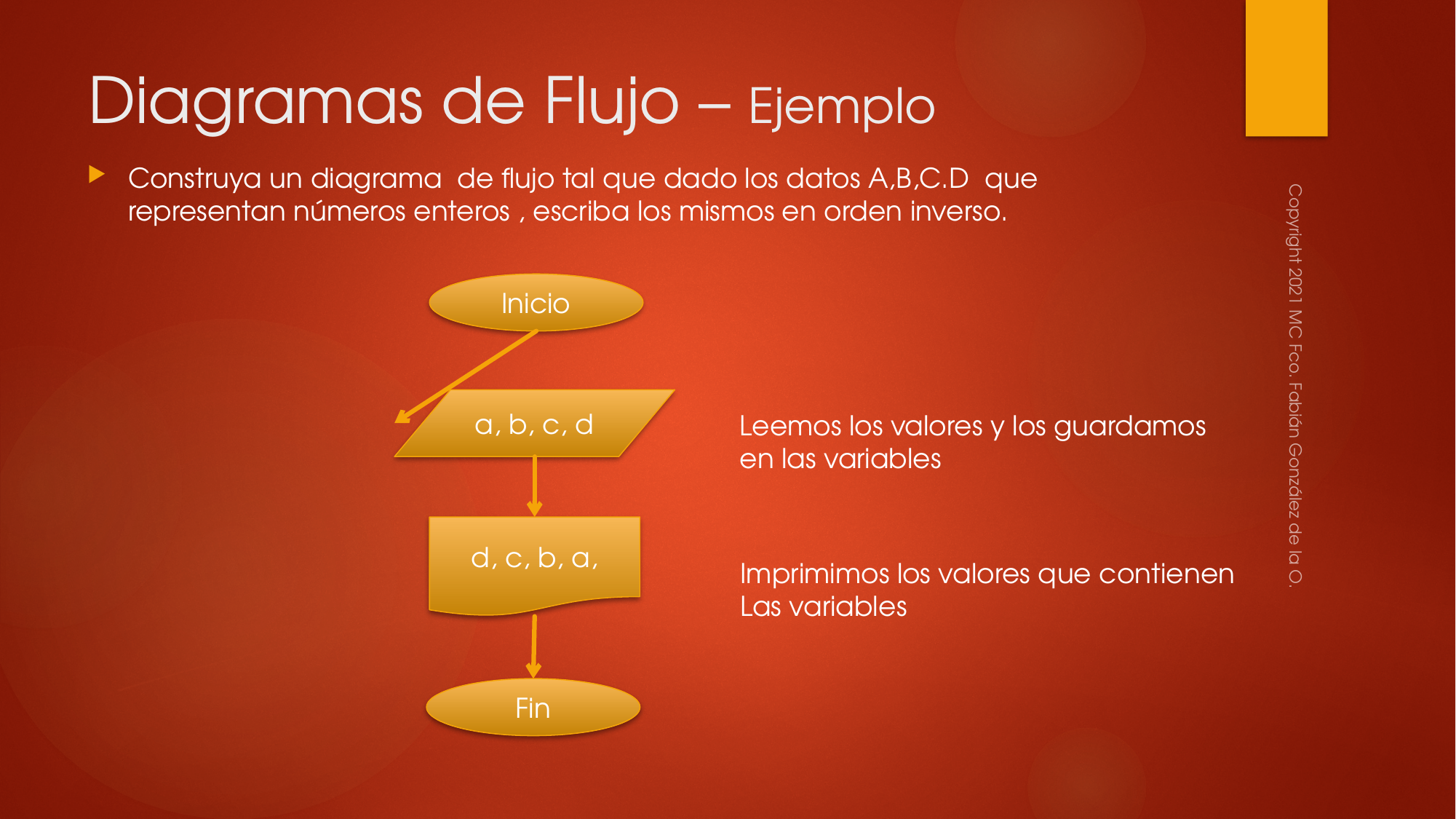

# Diagramas de Flujo – Ejemplo
Construya un diagrama  de flujo tal que dado los datos A,B,C.D  que representan números enteros , escriba los mismos en orden inverso.
Inicio
Copyright 2021 MC Fco. Fabián González de la O.
a, b, c, d
Leemos los valores y los guardamos
en las variables
d, c, b, a,
Imprimimos los valores que contienen
Las variables
Fin